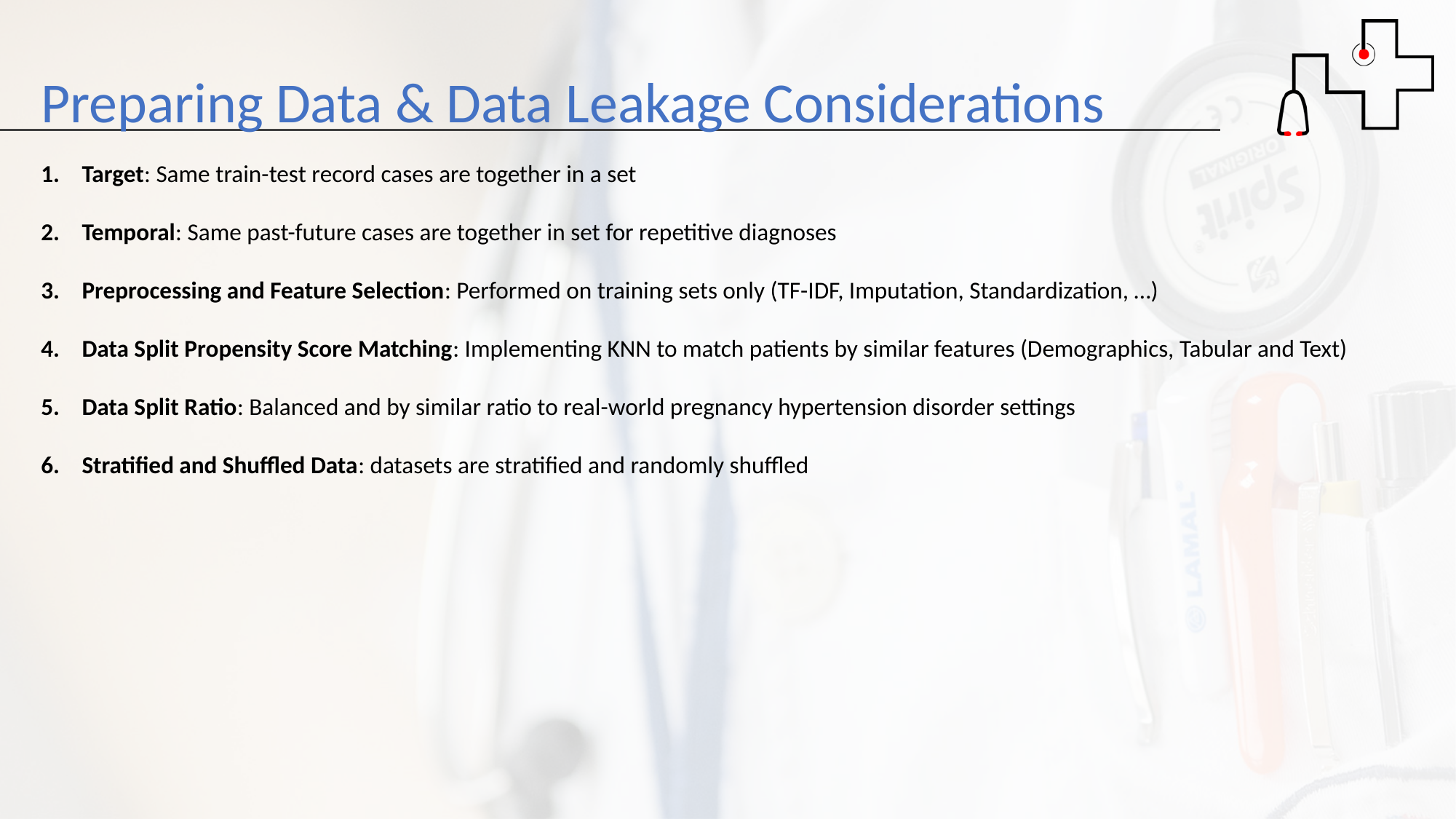

Preparing Data & Data Leakage Considerations
Target: Same train-test record cases are together in a set

Temporal: Same past-future cases are together in set for repetitive diagnoses

Preprocessing and Feature Selection: Performed on training sets only (TF-IDF, Imputation, Standardization, …)

Data Split Propensity Score Matching: Implementing KNN to match patients by similar features (Demographics, Tabular and Text)

Data Split Ratio: Balanced and by similar ratio to real-world pregnancy hypertension disorder settings

Stratified and Shuffled Data: datasets are stratified and randomly shuffled